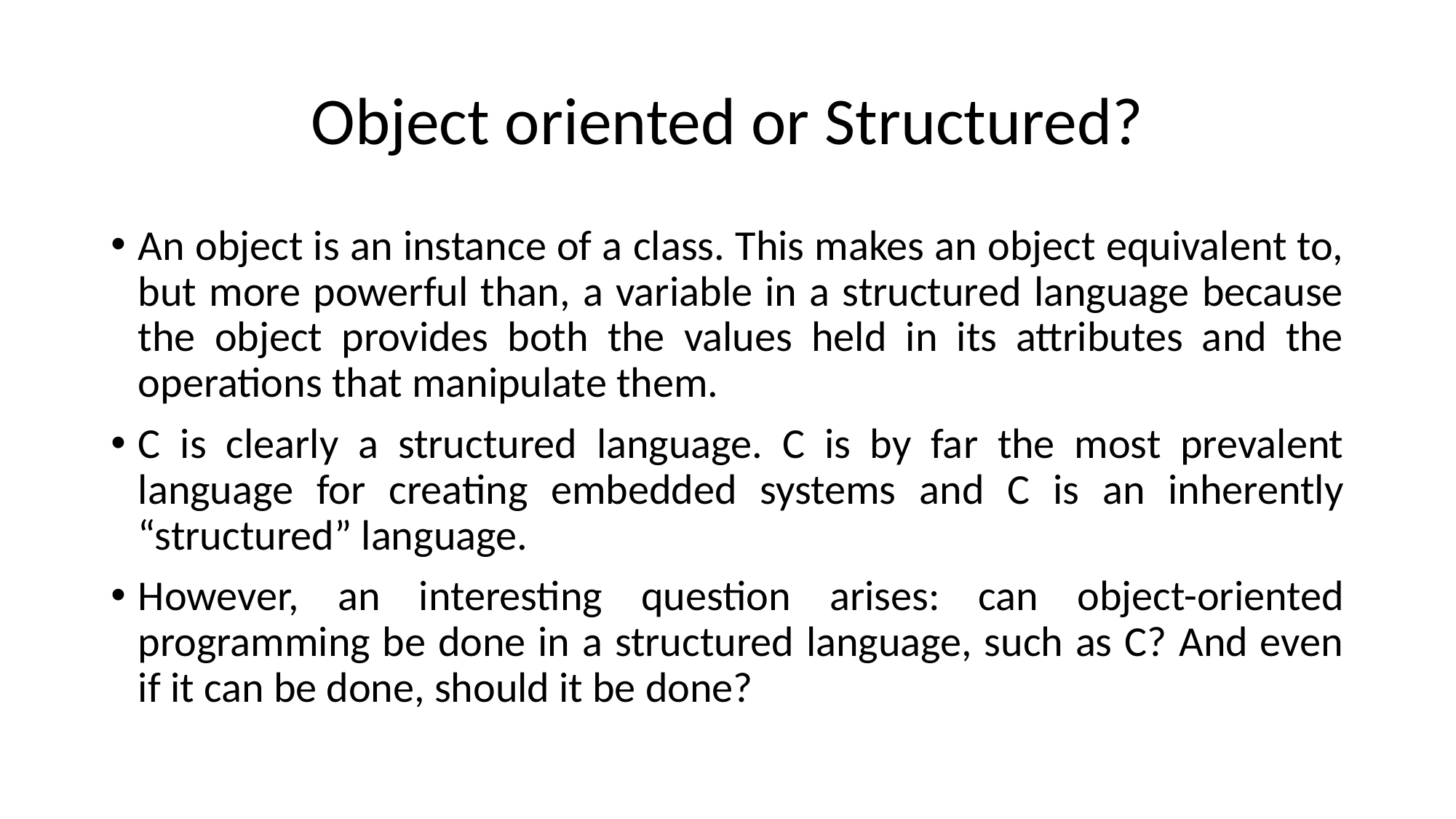

# Object oriented or Structured?
An object is an instance of a class. This makes an object equivalent to, but more powerful than, a variable in a structured language because the object provides both the values held in its attributes and the operations that manipulate them.
C is clearly a structured language. C is by far the most prevalent language for creating embedded systems and C is an inherently “structured” language.
However, an interesting question arises: can object-oriented programming be done in a structured language, such as C? And even if it can be done, should it be done?